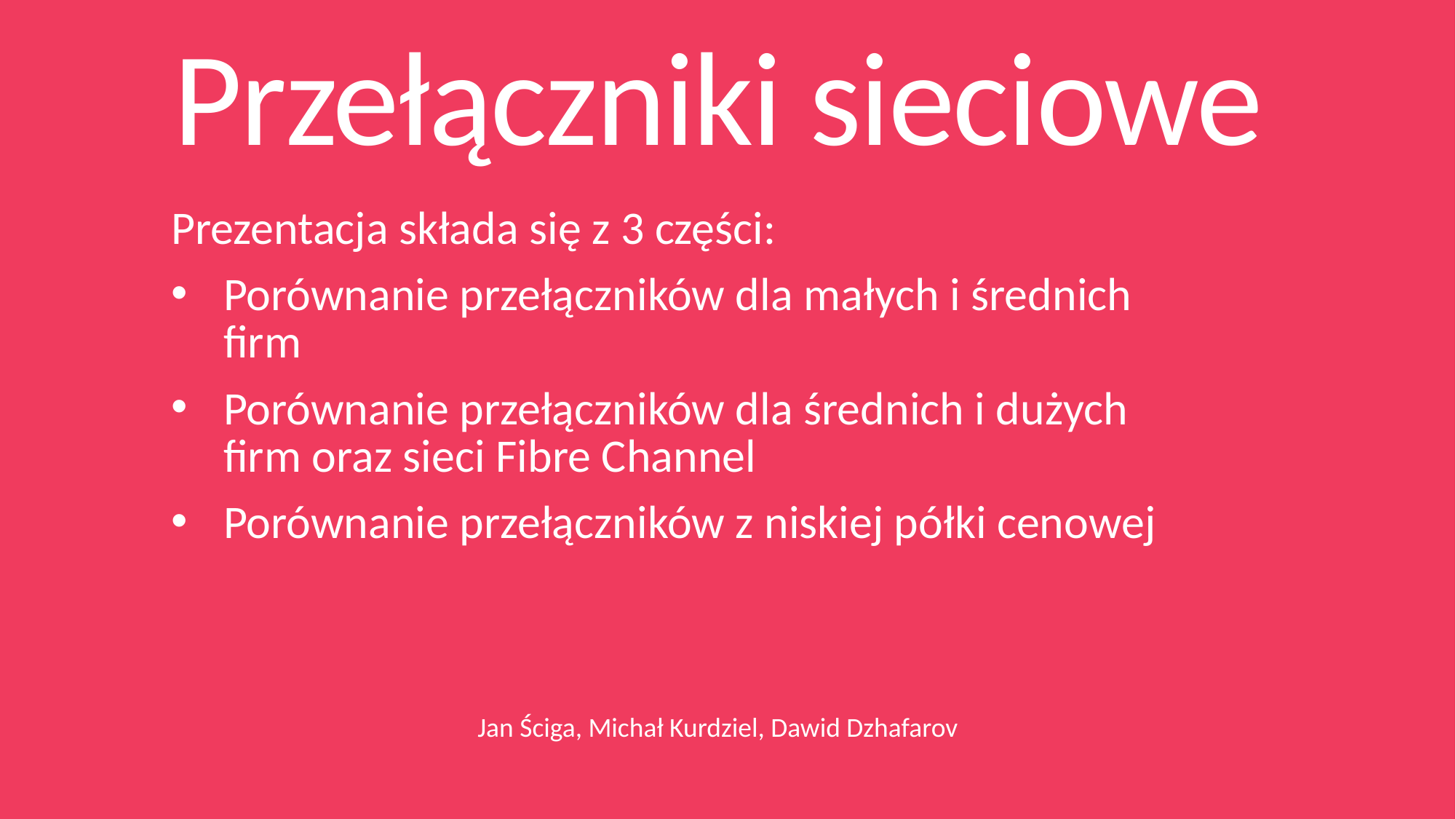

# Przełączniki sieciowe
Prezentacja składa się z 3 części:
Porównanie przełączników dla małych i średnich firm
Porównanie przełączników dla średnich i dużych firm oraz sieci Fibre Channel
Porównanie przełączników z niskiej półki cenowej

Jan Ściga, Michał Kurdziel, Dawid Dzhafarov